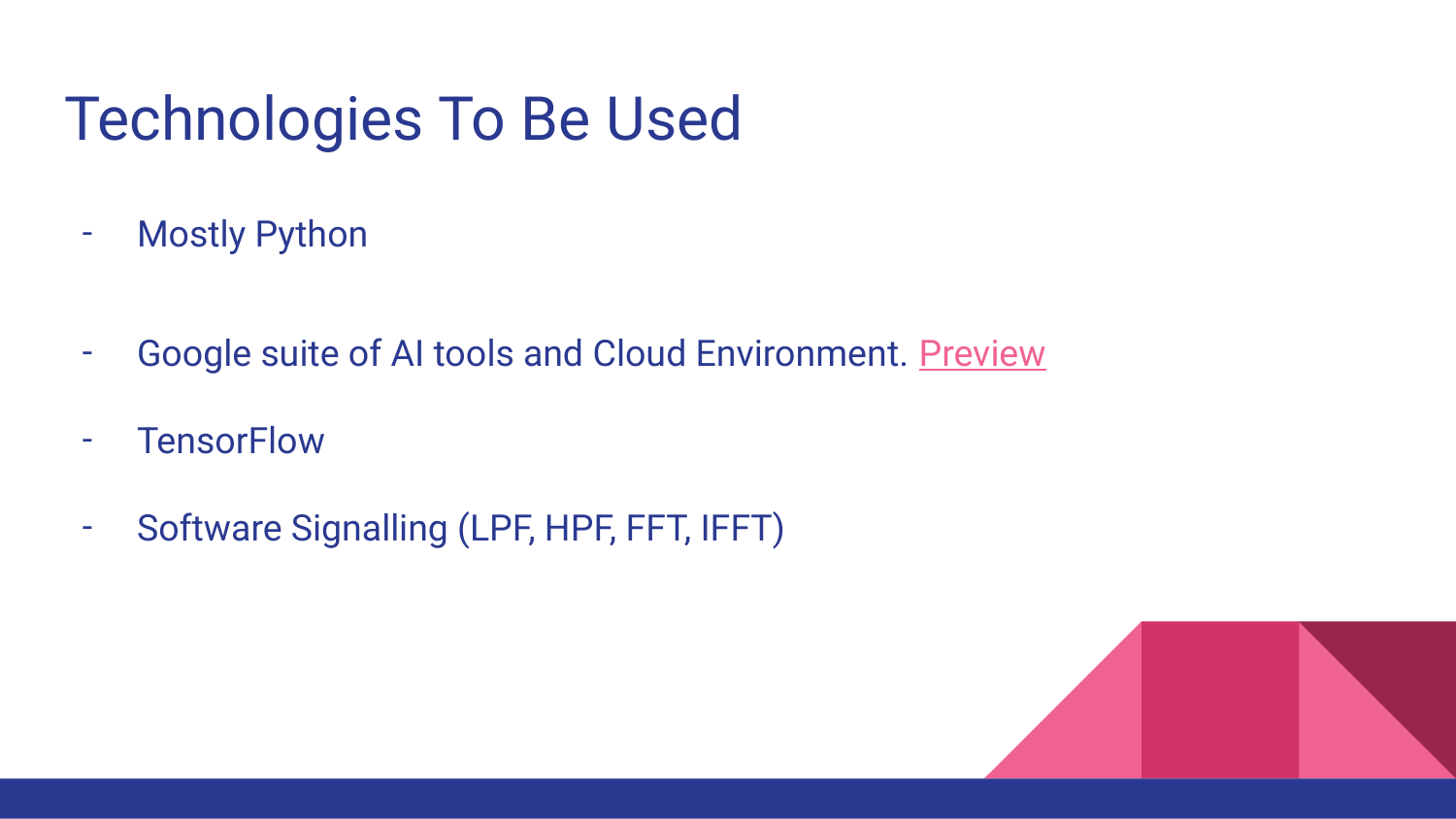

# Technologies To Be Used
Mostly Python

Google suite of AI tools and Cloud Environment. Preview

TensorFlow

Software Signalling (LPF, HPF, FFT, IFFT)